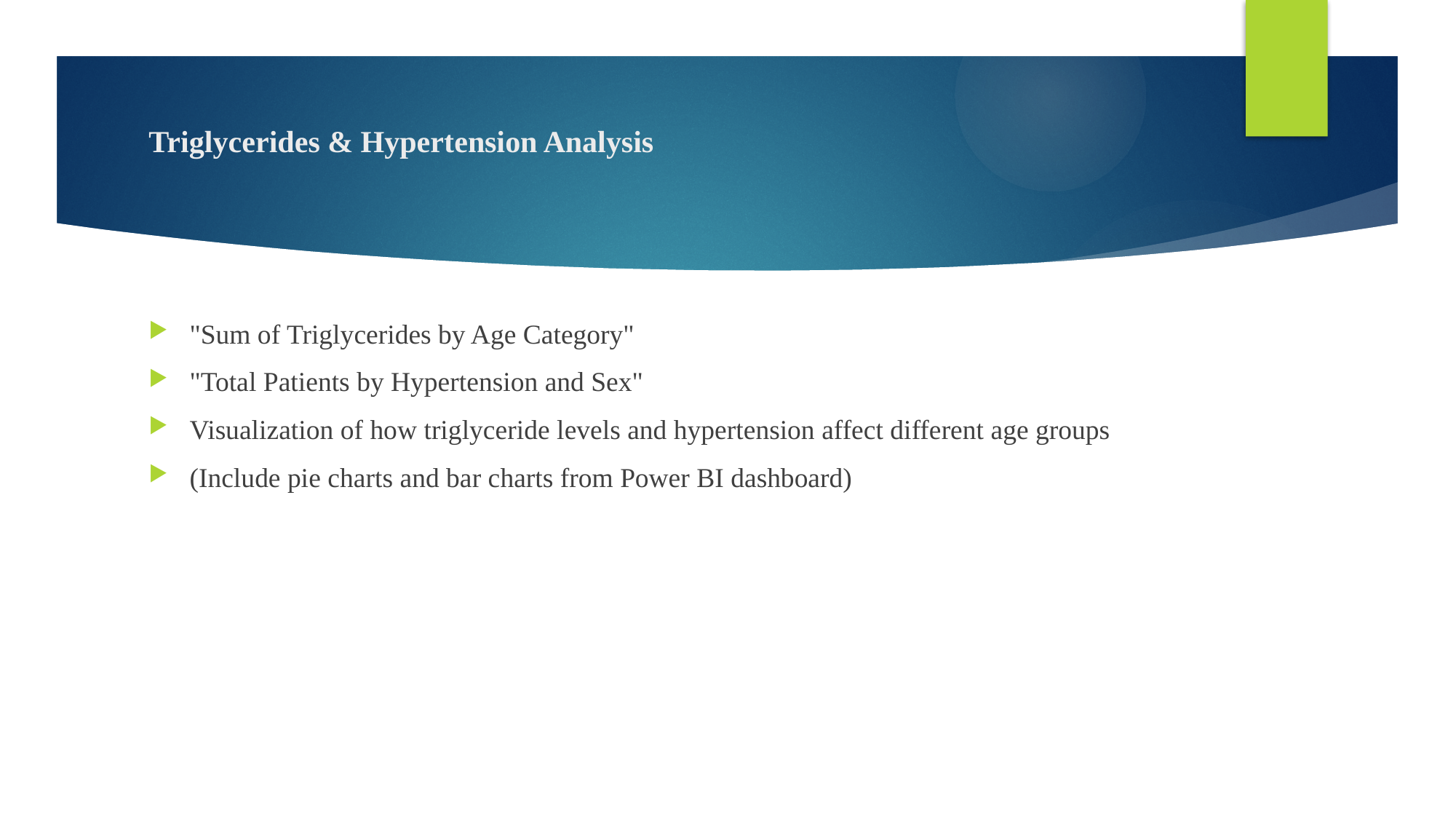

# Triglycerides & Hypertension Analysis
"Sum of Triglycerides by Age Category"
"Total Patients by Hypertension and Sex"
Visualization of how triglyceride levels and hypertension affect different age groups
(Include pie charts and bar charts from Power BI dashboard)